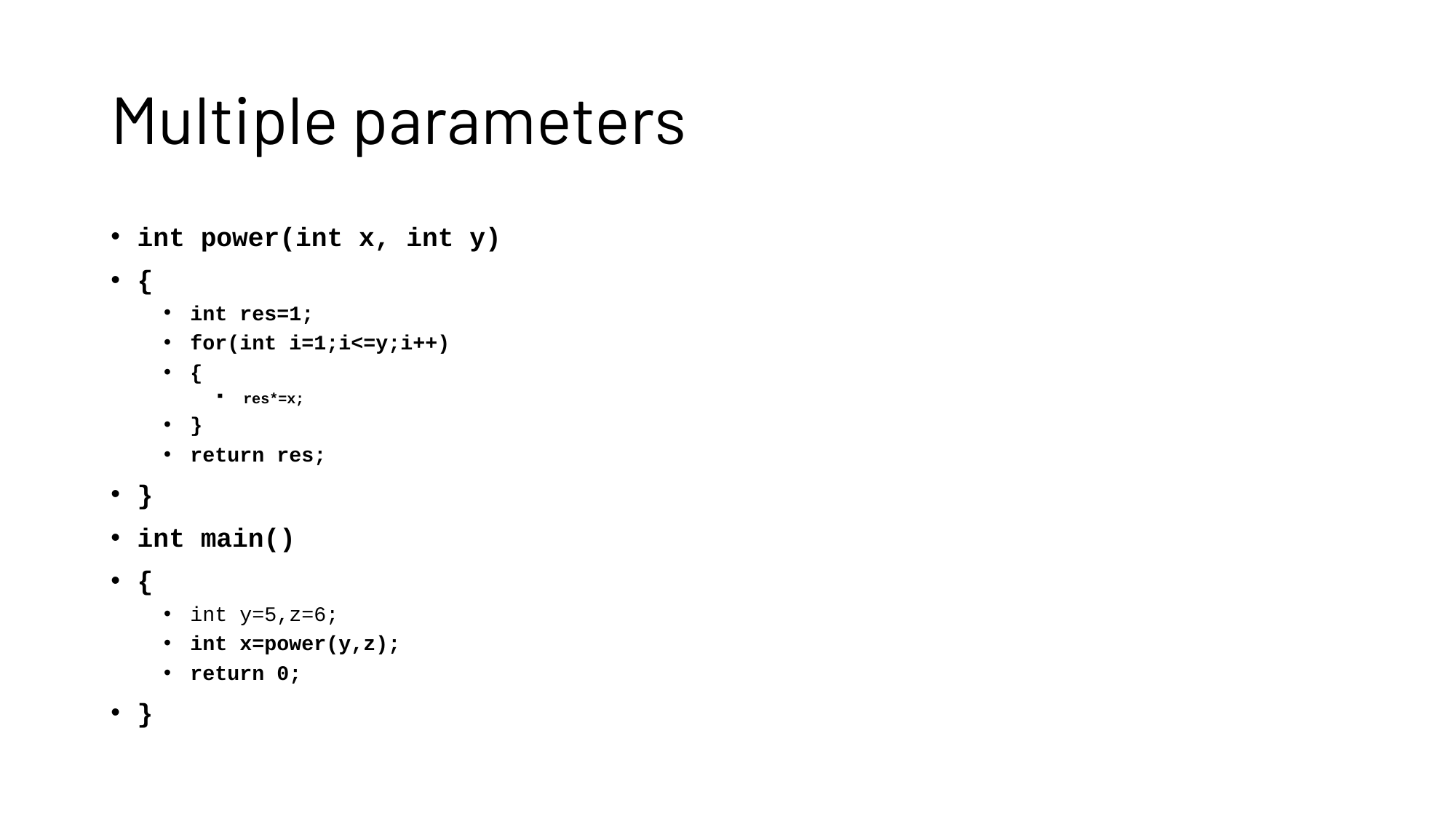

# Multiple parameters
int power(int x, int y)
{
int res=1;
for(int i=1;i<=y;i++)
{
res*=x;
}
return res;
}
int main()
{
int y=5,z=6;
int x=power(y,z);
return 0;
}